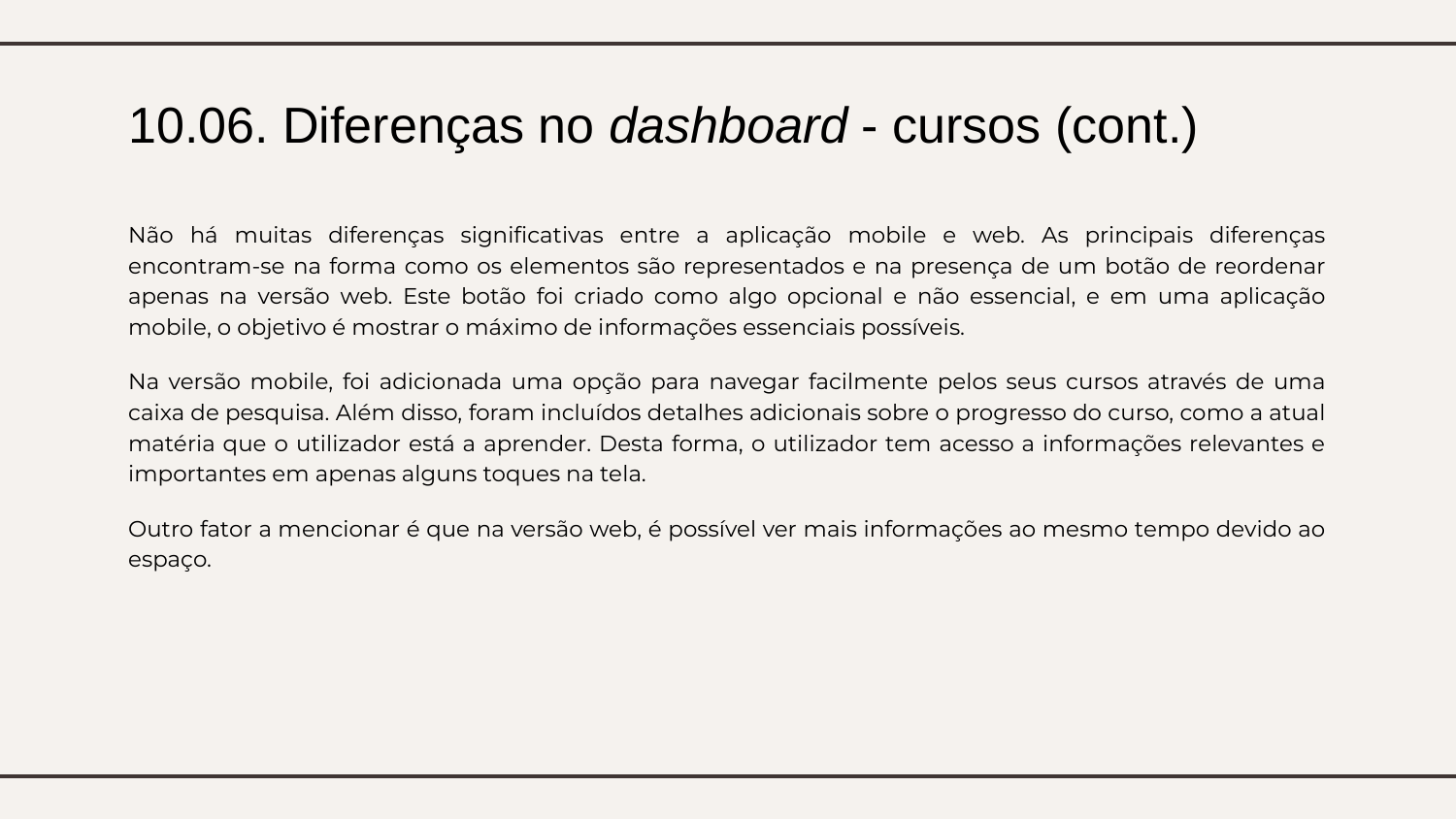

# 10.06. Diferenças no dashboard - cursos (cont.)
Não há muitas diferenças significativas entre a aplicação mobile e web. As principais diferenças encontram-se na forma como os elementos são representados e na presença de um botão de reordenar apenas na versão web. Este botão foi criado como algo opcional e não essencial, e em uma aplicação mobile, o objetivo é mostrar o máximo de informações essenciais possíveis.
Na versão mobile, foi adicionada uma opção para navegar facilmente pelos seus cursos através de uma caixa de pesquisa. Além disso, foram incluídos detalhes adicionais sobre o progresso do curso, como a atual matéria que o utilizador está a aprender. Desta forma, o utilizador tem acesso a informações relevantes e importantes em apenas alguns toques na tela.
Outro fator a mencionar é que na versão web, é possível ver mais informações ao mesmo tempo devido ao espaço.